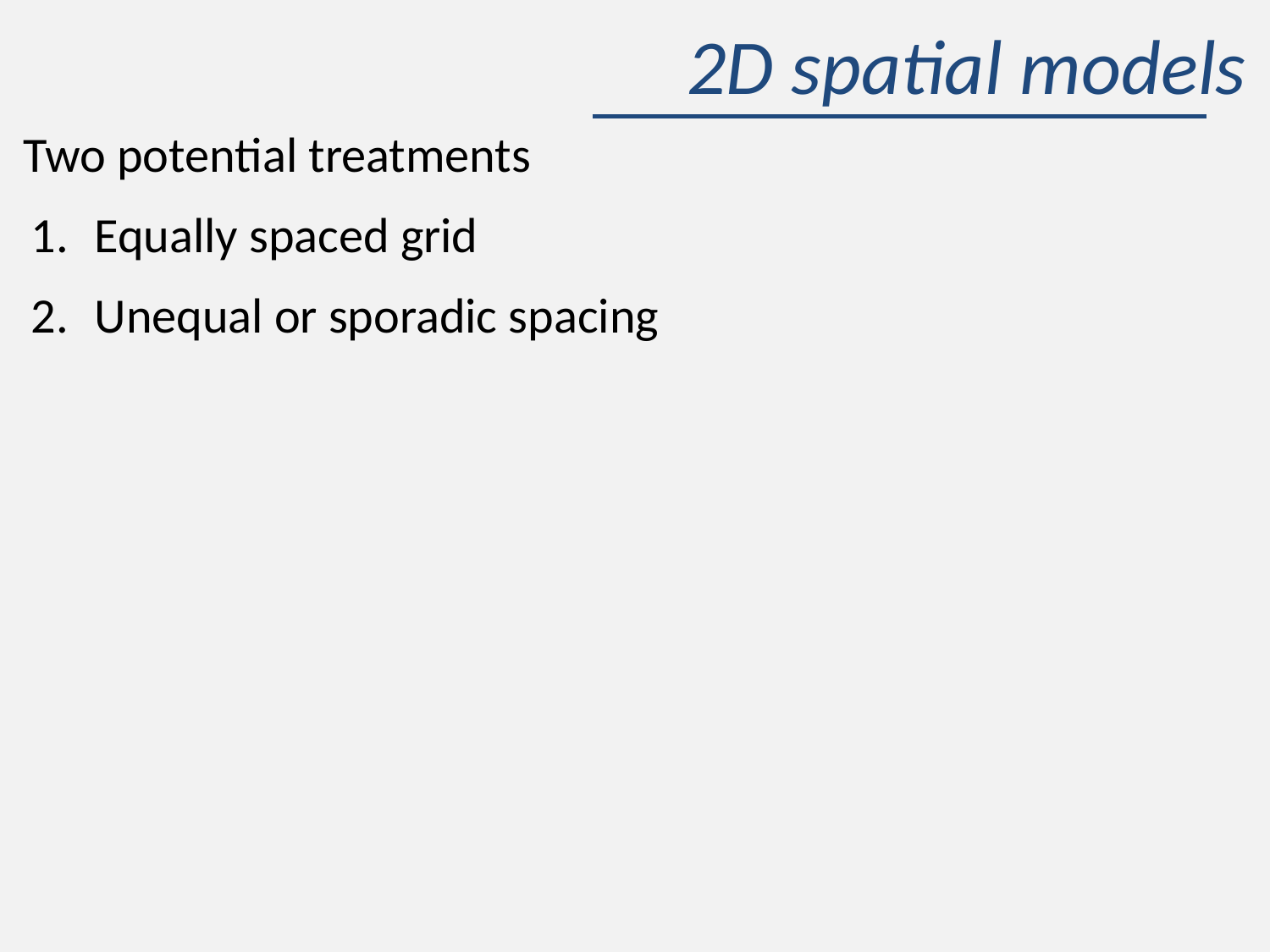

# 2D spatial models
Two potential treatments
Equally spaced grid
Unequal or sporadic spacing